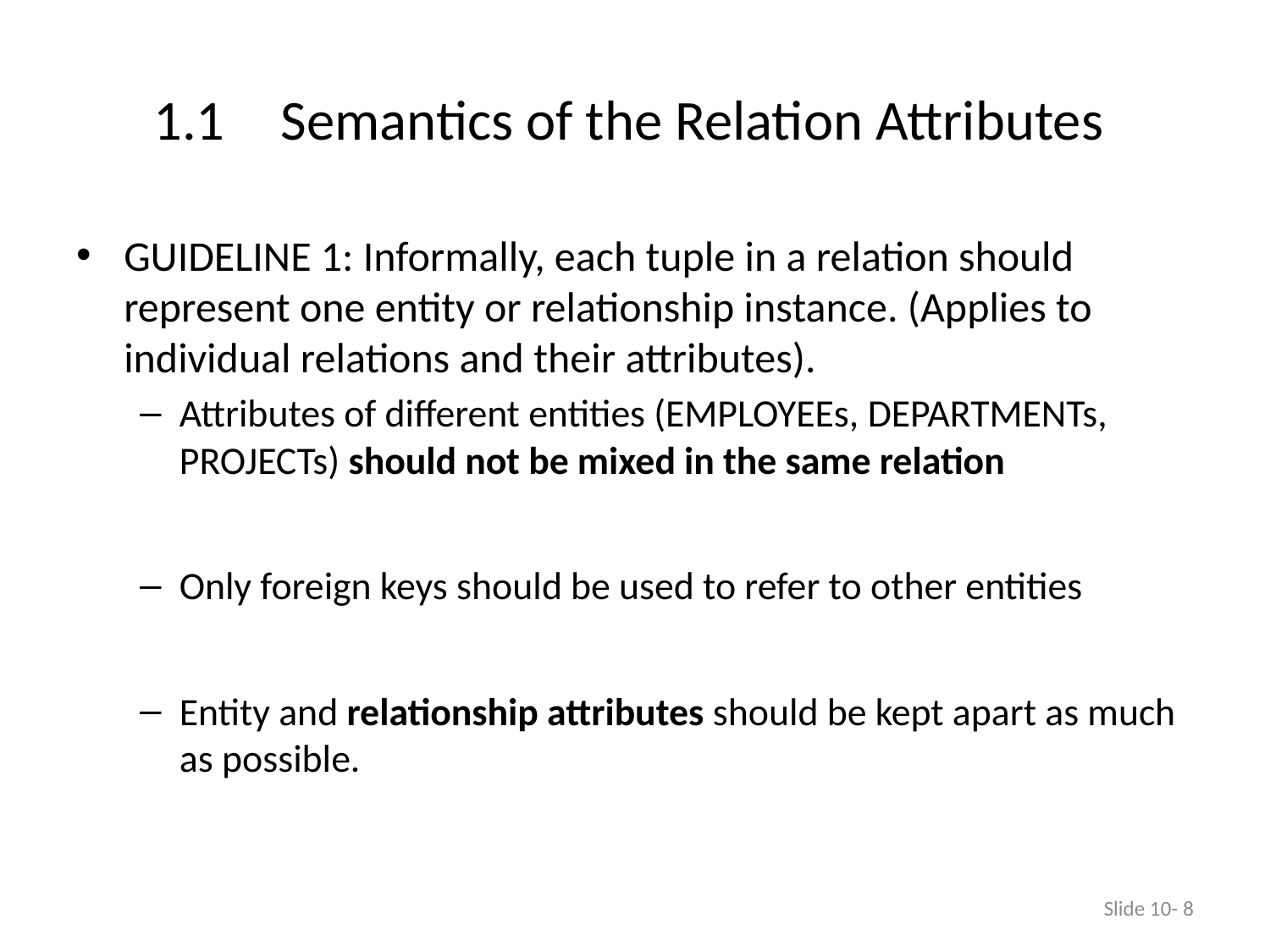

# 1.1	Semantics of the Relation Attributes
GUIDELINE 1: Informally, each tuple in a relation should represent one entity or relationship instance. (Applies to individual relations and their attributes).
Attributes of different entities (EMPLOYEEs, DEPARTMENTs, PROJECTs) should not be mixed in the same relation

Only foreign keys should be used to refer to other entities

Entity and relationship attributes should be kept apart as much as possible.
Slide 10- 8